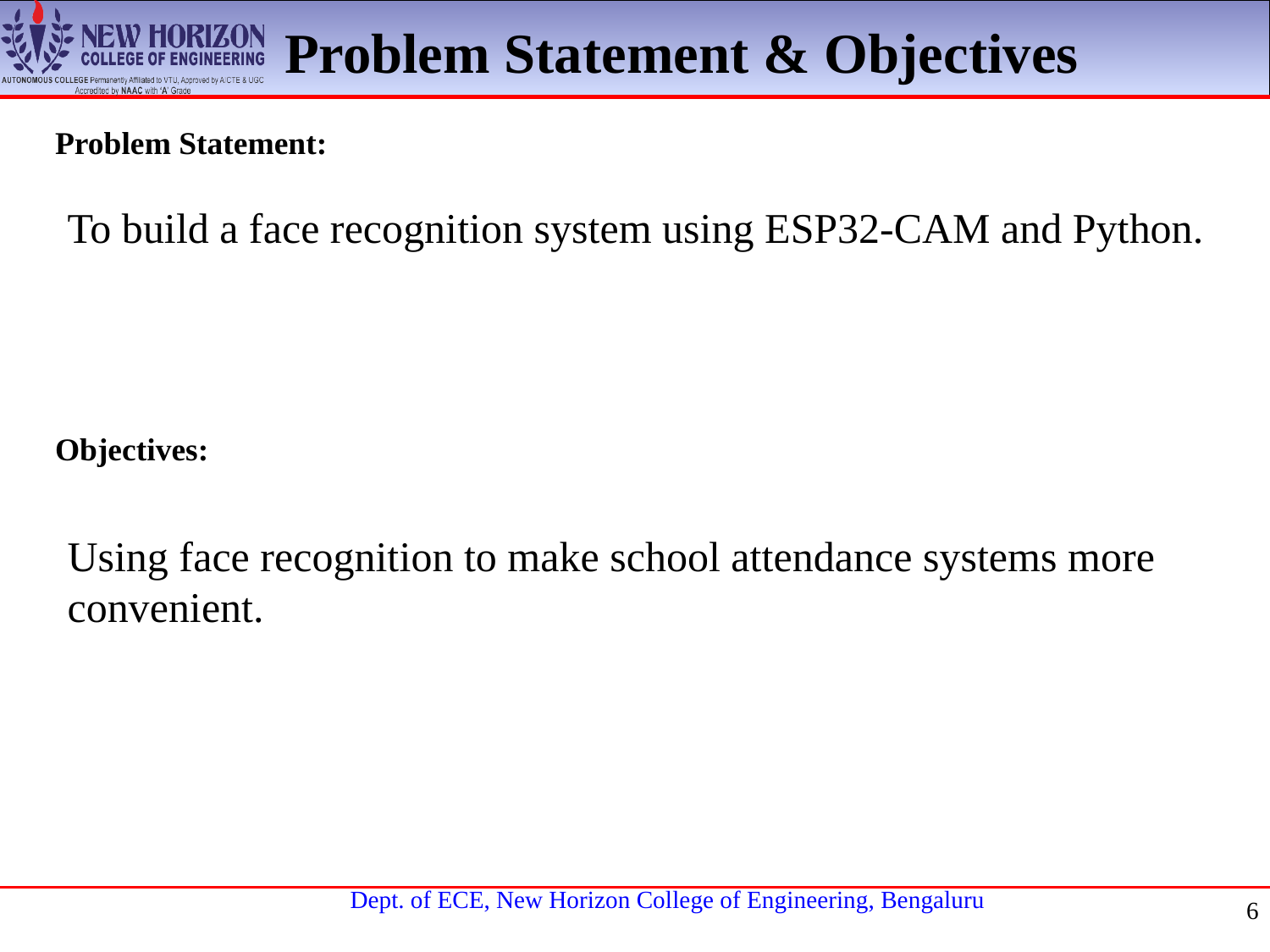

Problem Statement & Objectives
Problem Statement:
To build a face recognition system using ESP32-CAM and Python.
Objectives:
Using face recognition to make school attendance systems more convenient.
6